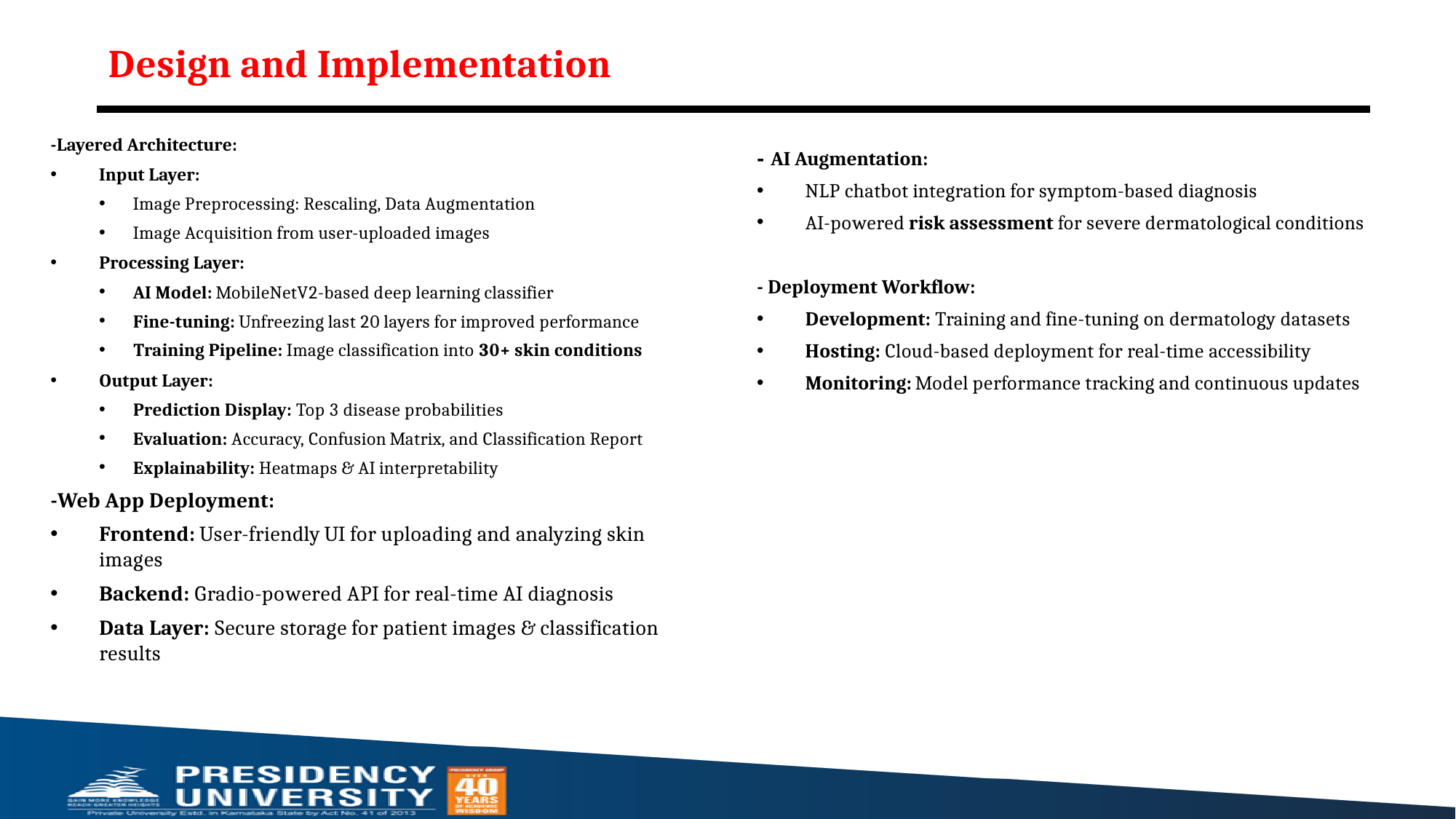

# Design and Implementation
-Layered Architecture:
Input Layer:
Image Preprocessing: Rescaling, Data Augmentation
Image Acquisition from user-uploaded images
Processing Layer:
AI Model: MobileNetV2-based deep learning classifier
Fine-tuning: Unfreezing last 20 layers for improved performance
Training Pipeline: Image classification into 30+ skin conditions
Output Layer:
Prediction Display: Top 3 disease probabilities
Evaluation: Accuracy, Confusion Matrix, and Classification Report
Explainability: Heatmaps & AI interpretability
-Web App Deployment:
Frontend: User-friendly UI for uploading and analyzing skin images
Backend: Gradio-powered API for real-time AI diagnosis
Data Layer: Secure storage for patient images & classification results

- AI Augmentation:
NLP chatbot integration for symptom-based diagnosis
AI-powered risk assessment for severe dermatological conditions

- Deployment Workflow:
Development: Training and fine-tuning on dermatology datasets
Hosting: Cloud-based deployment for real-time accessibility
Monitoring: Model performance tracking and continuous updates